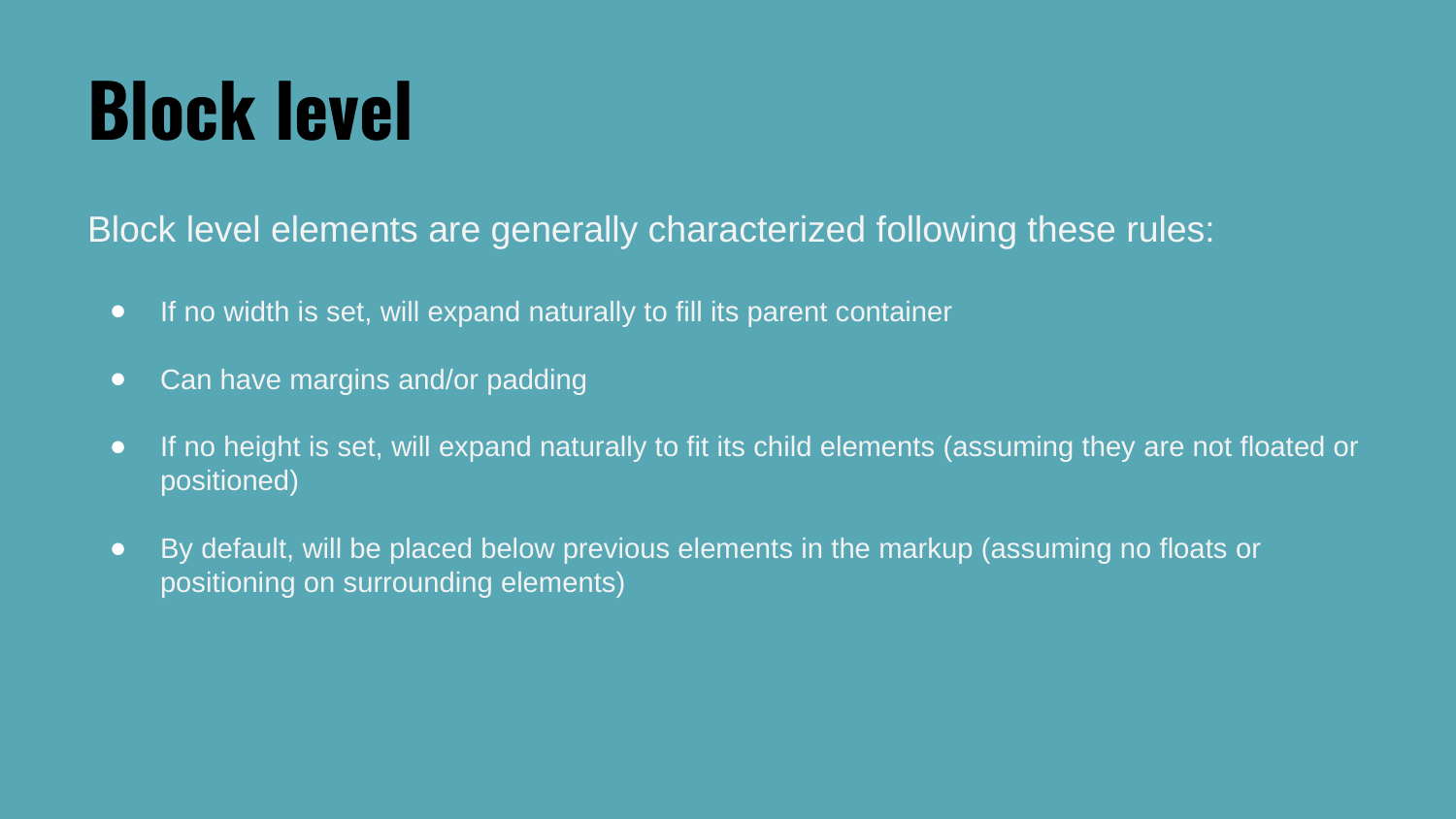

# Block level
Block level elements are generally characterized following these rules:

If no width is set, will expand naturally to fill its parent container

Can have margins and/or padding

If no height is set, will expand naturally to fit its child elements (assuming they are not floated or positioned)

By default, will be placed below previous elements in the markup (assuming no floats or positioning on surrounding elements)